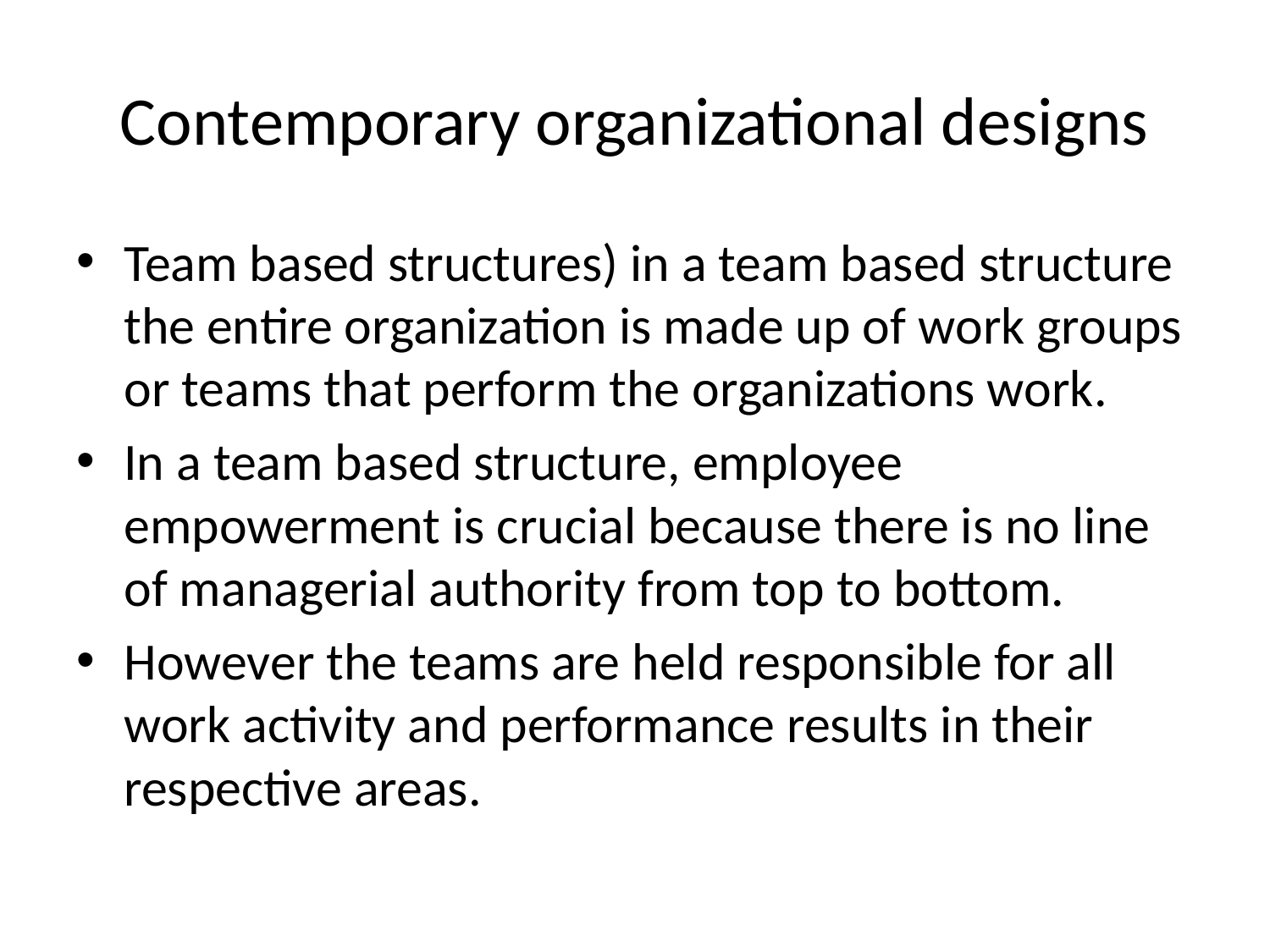

# Contemporary organizational designs
Team based structures) in a team based structure the entire organization is made up of work groups or teams that perform the organizations work.
In a team based structure, employee empowerment is crucial because there is no line of managerial authority from top to bottom.
However the teams are held responsible for all work activity and performance results in their respective areas.